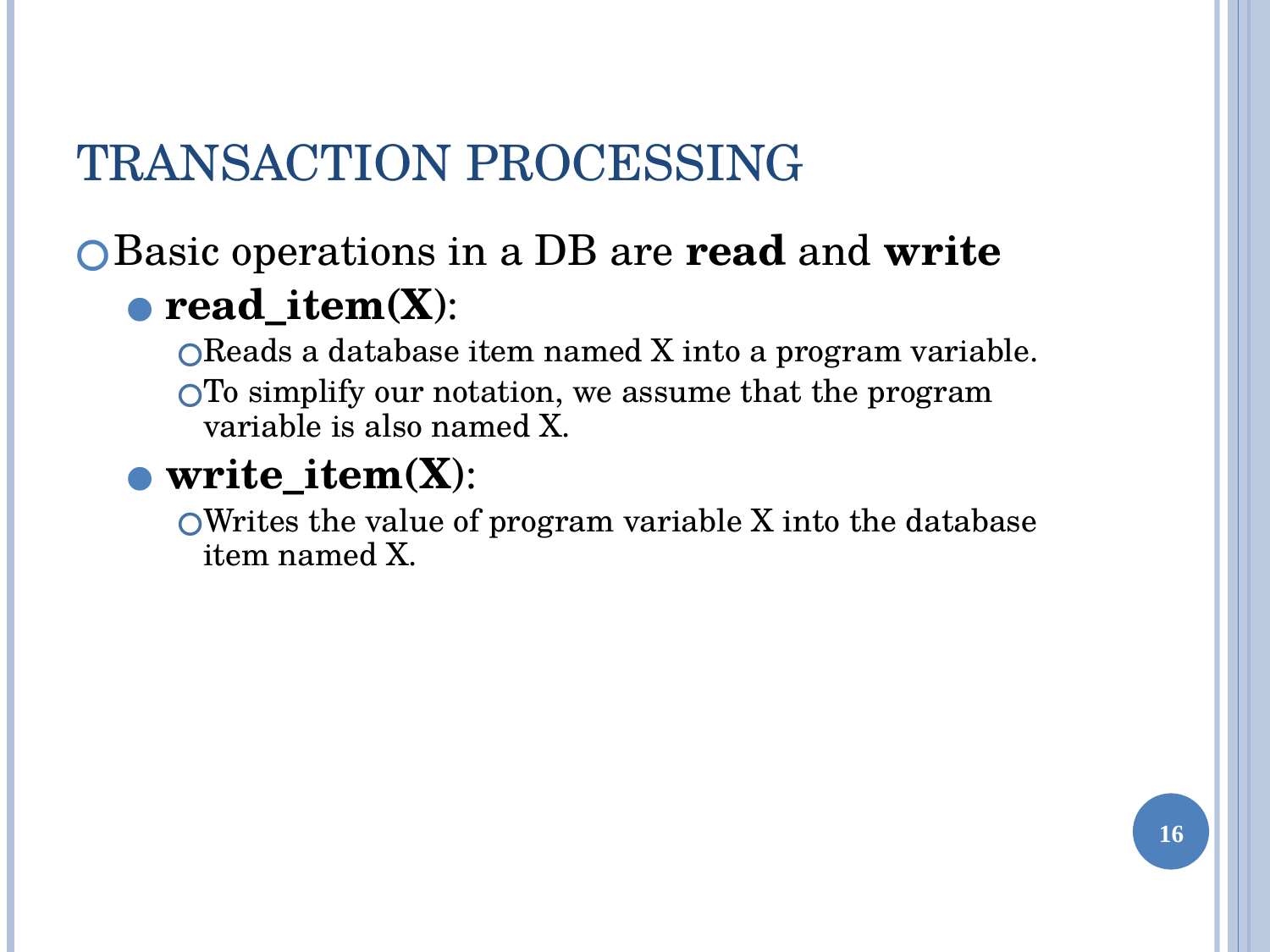

# TRANSACTION PROCESSING
Basic operations in a DB are read and write
read_item(X):
Reads a database item named X into a program variable.
To simplify our notation, we assume that the program variable is also named X.
write_item(X):
Writes the value of program variable X into the database item named X.
16